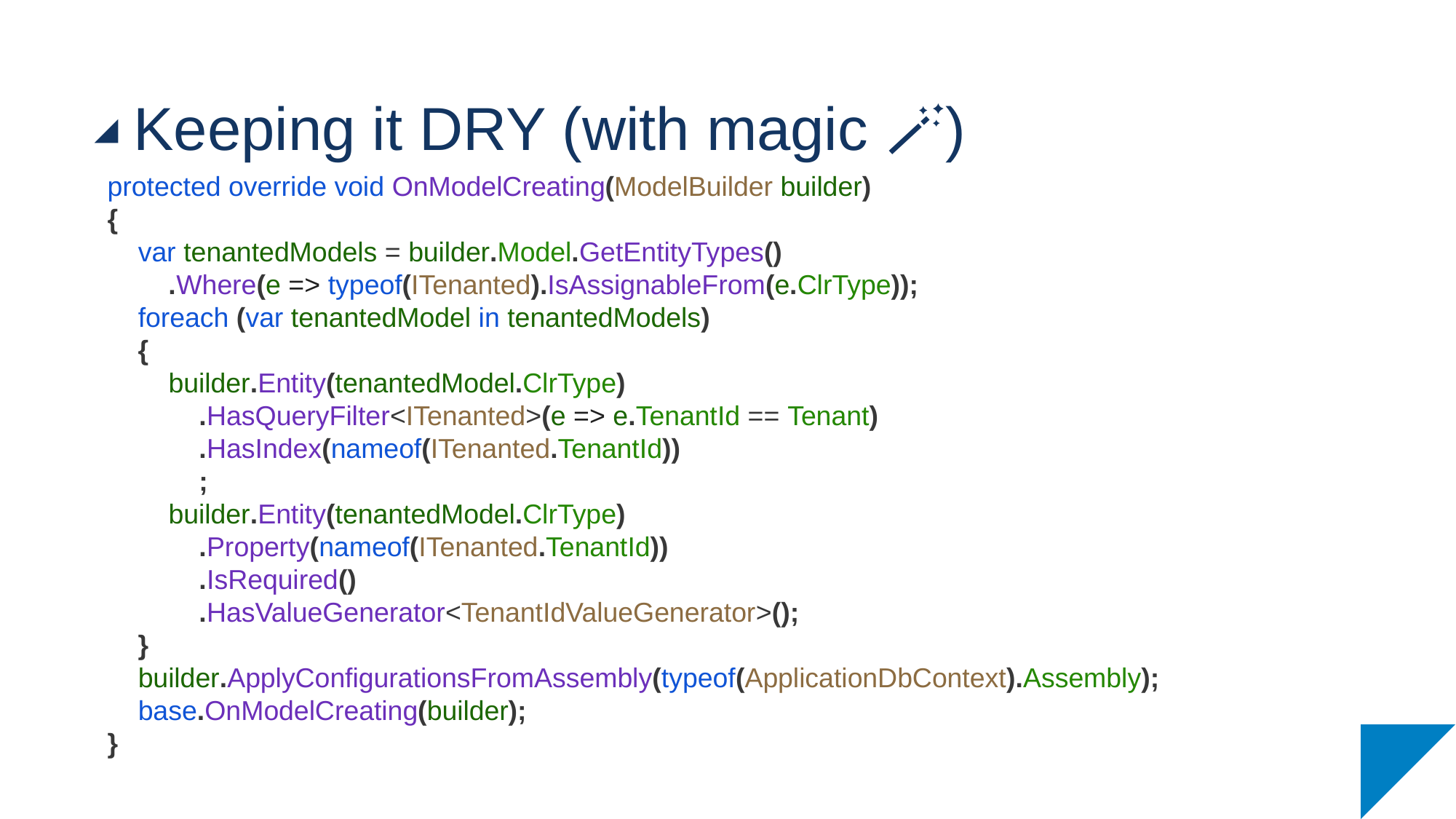

# Keeping it DRY (with magic 🪄)
protected override void OnModelCreating(ModelBuilder builder)
{
    var tenantedModels = builder.Model.GetEntityTypes()
        .Where(e => typeof(ITenanted).IsAssignableFrom(e.ClrType));
    foreach (var tenantedModel in tenantedModels)
    {
        builder.Entity(tenantedModel.ClrType)
            .HasQueryFilter<ITenanted>(e => e.TenantId == Tenant)
            .HasIndex(nameof(ITenanted.TenantId))
            ;
        builder.Entity(tenantedModel.ClrType)
            .Property(nameof(ITenanted.TenantId))
            .IsRequired()
            .HasValueGenerator<TenantIdValueGenerator>();
    }
    builder.ApplyConfigurationsFromAssembly(typeof(ApplicationDbContext).Assembly);
    base.OnModelCreating(builder);
}